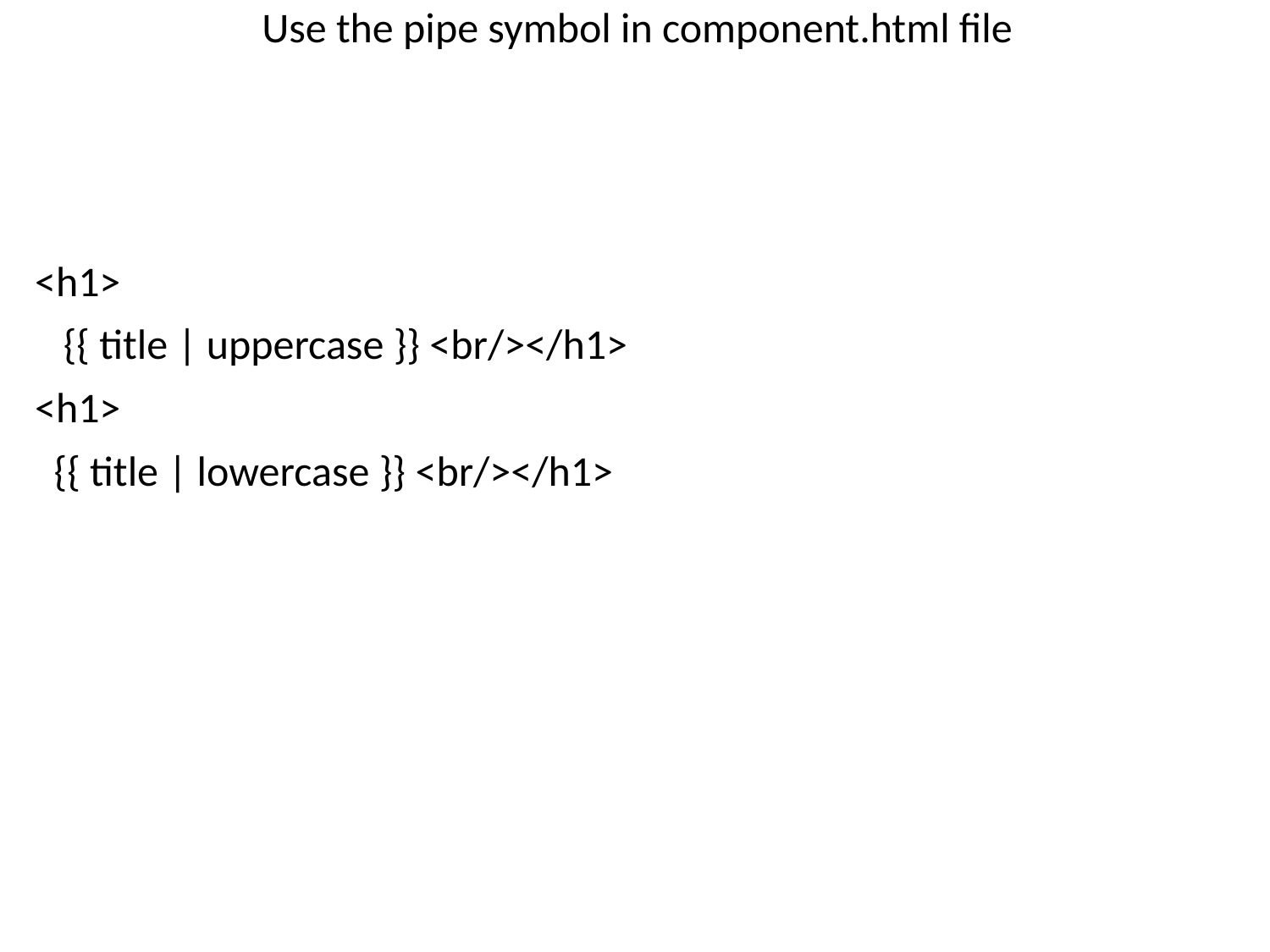

Use the pipe symbol in component.html file

<h1>
   {{ title | uppercase }} <br/></h1>
<h1>
  {{ title | lowercase }} <br/></h1>